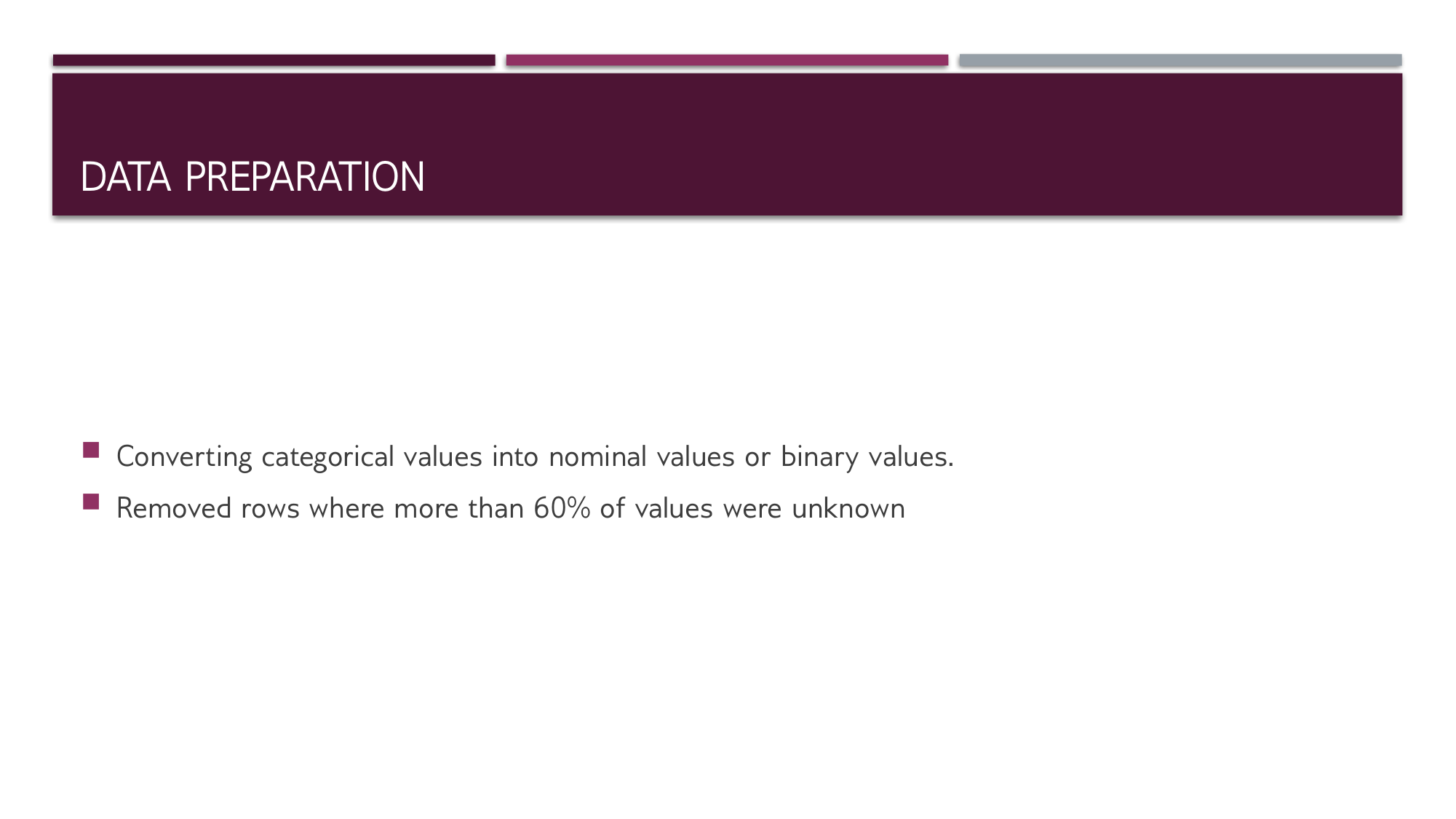

# Data preparation
Converting categorical values into nominal values or binary values.
Removed rows where more than 60% of values were unknown